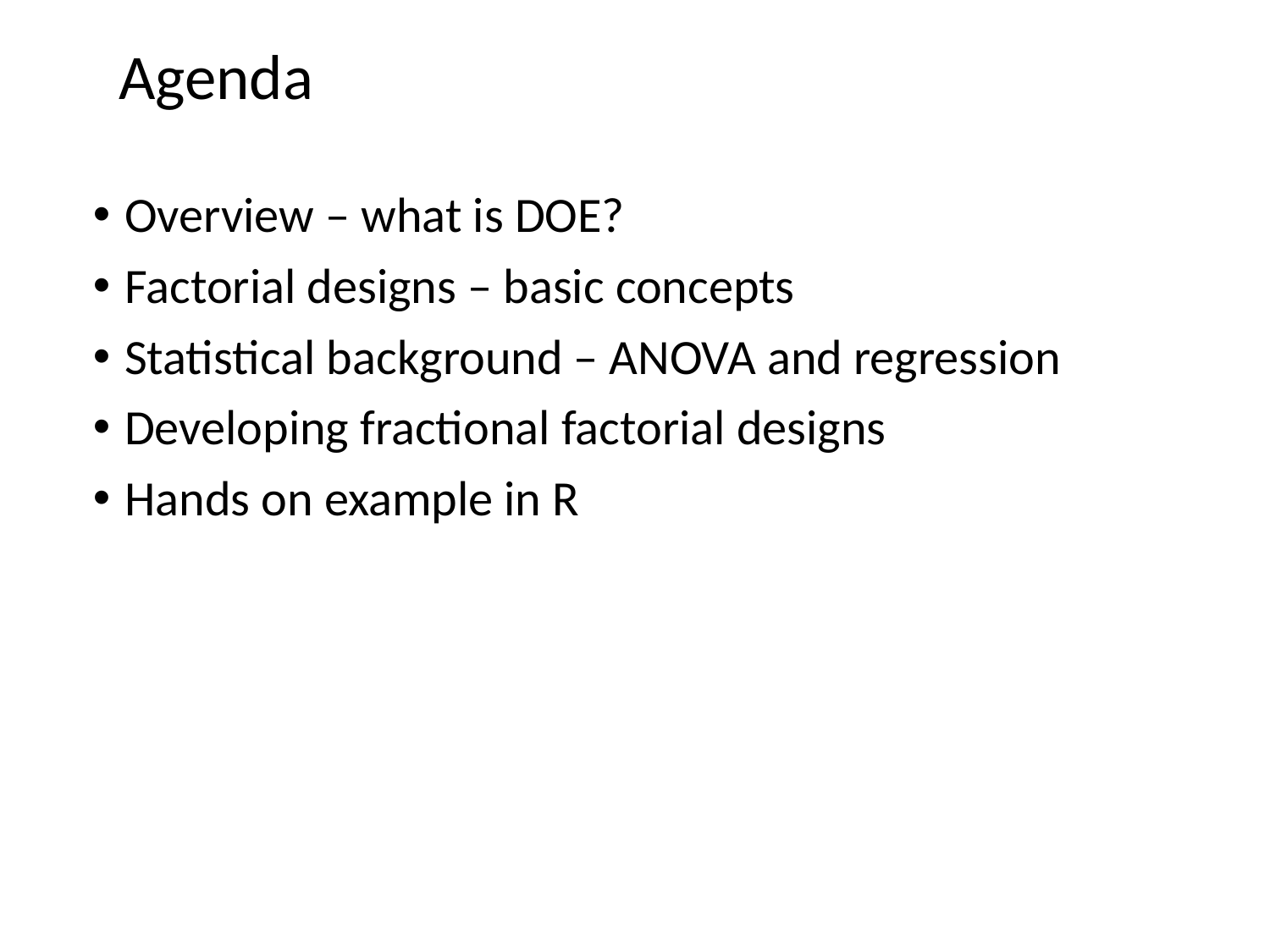

# Agenda
Overview – what is DOE?
Factorial designs – basic concepts
Statistical background – ANOVA and regression
Developing fractional factorial designs
Hands on example in R